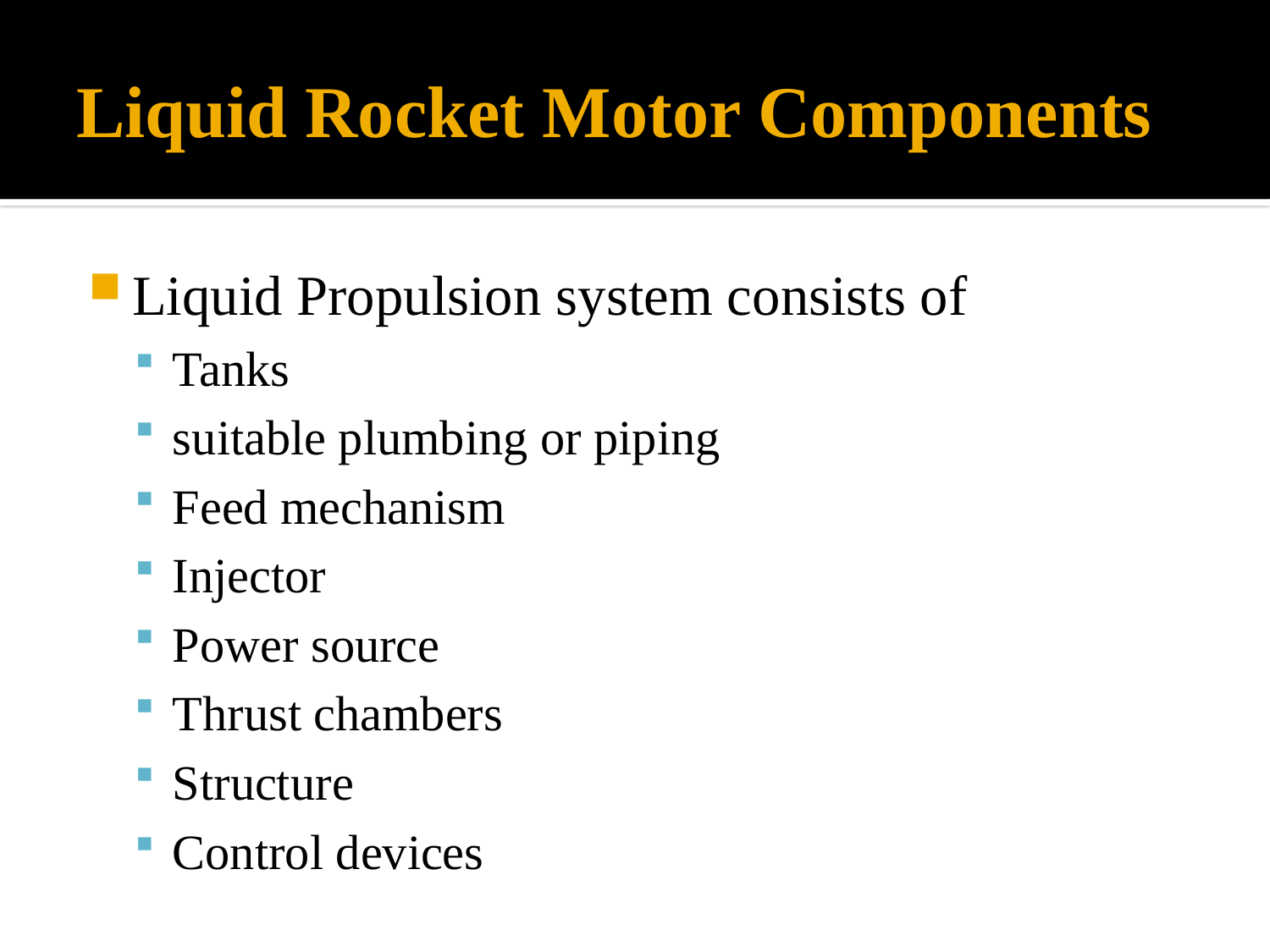

# Liquid Rocket Motor Components
Liquid Propulsion system consists of
Tanks
suitable plumbing or piping
Feed mechanism
Injector
Power source
Thrust chambers
Structure
Control devices